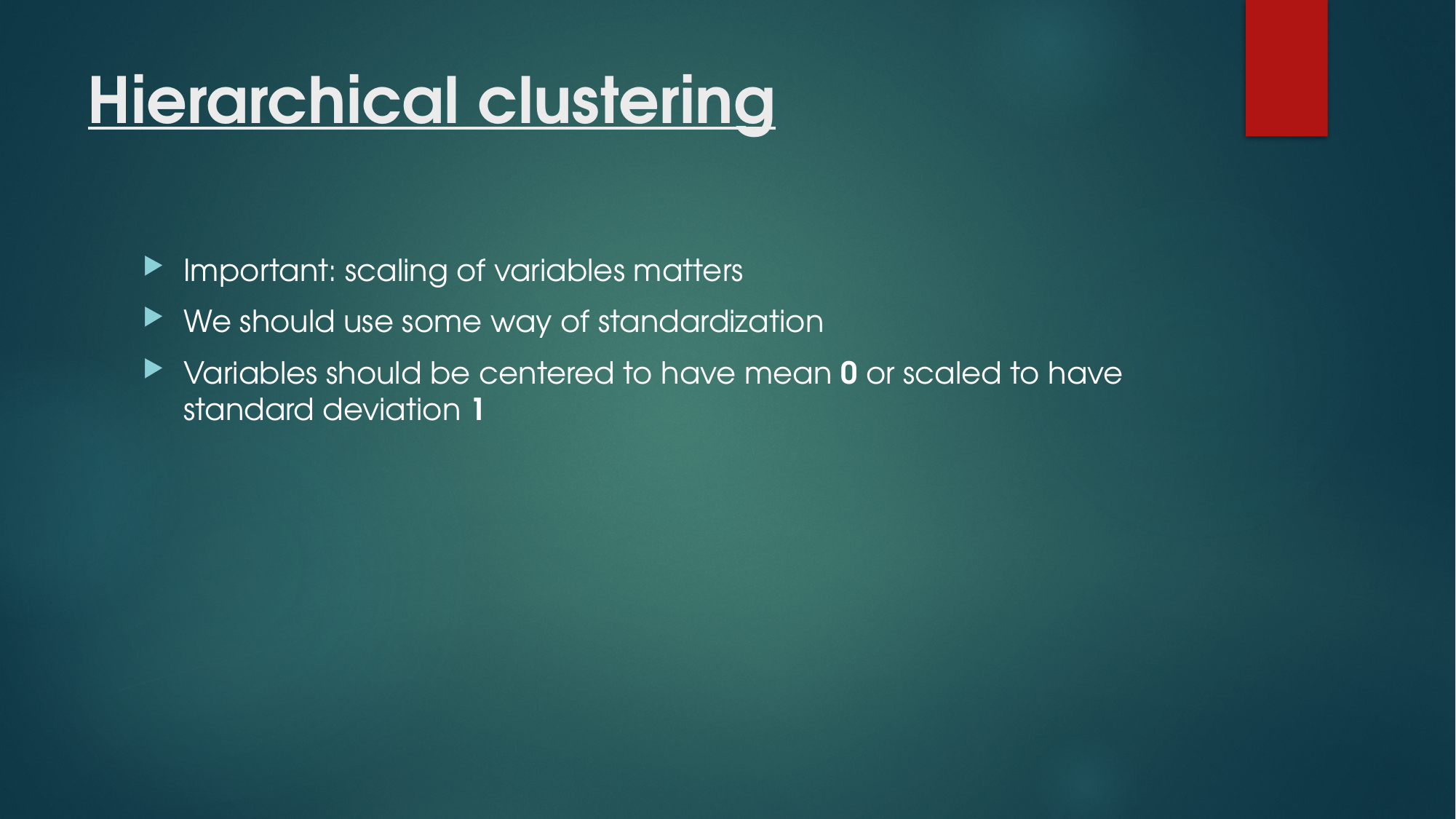

# Hierarchical clustering
Important: scaling of variables matters
We should use some way of standardization
Variables should be centered to have mean 0 or scaled to have standard deviation 1